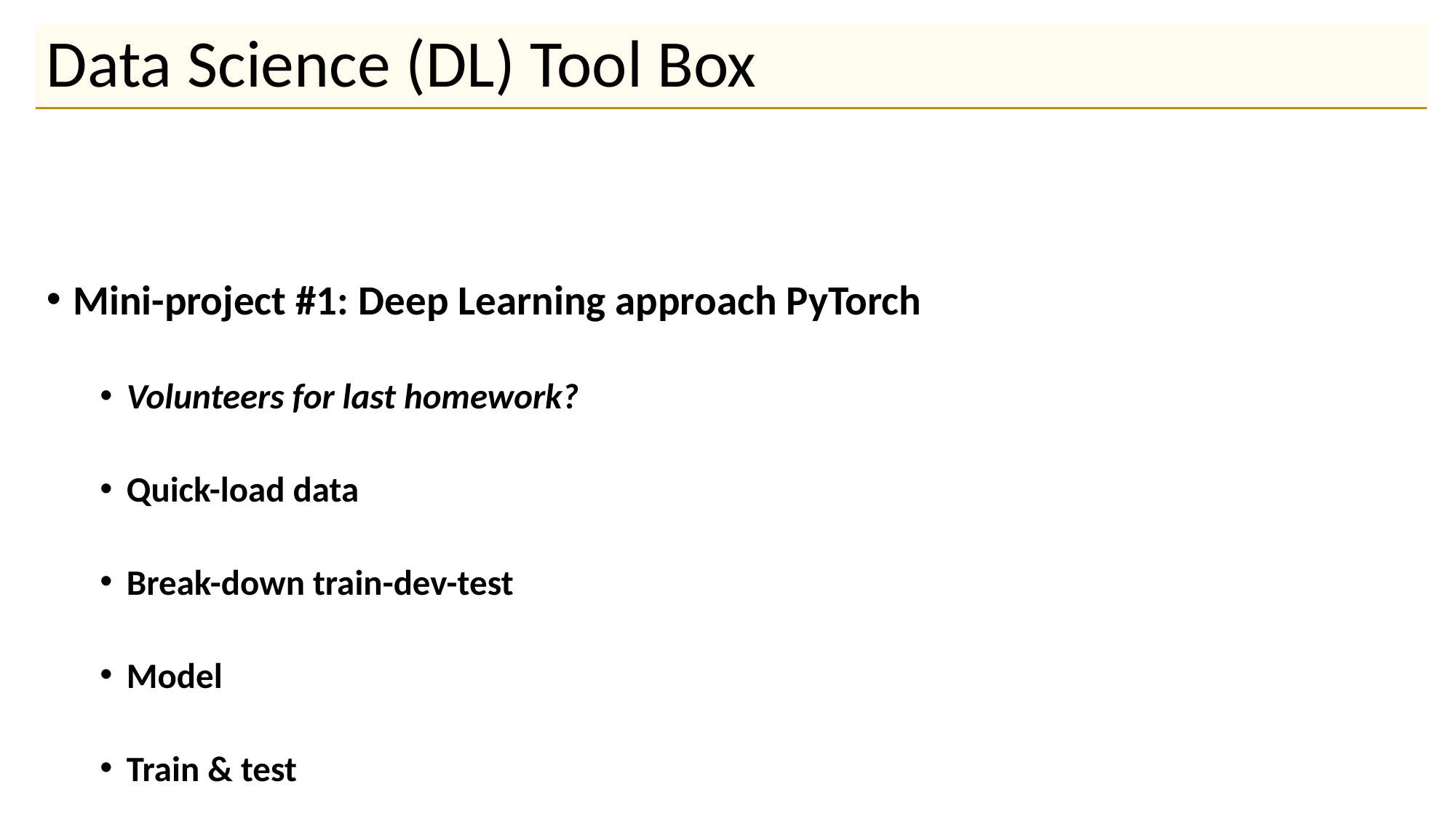

# Data Science (DL) Tool Box
Mini-project #1: Deep Learning approach PyTorch
Volunteers for last homework?
Quick-load data
Break-down train-dev-test
Model
Train & test